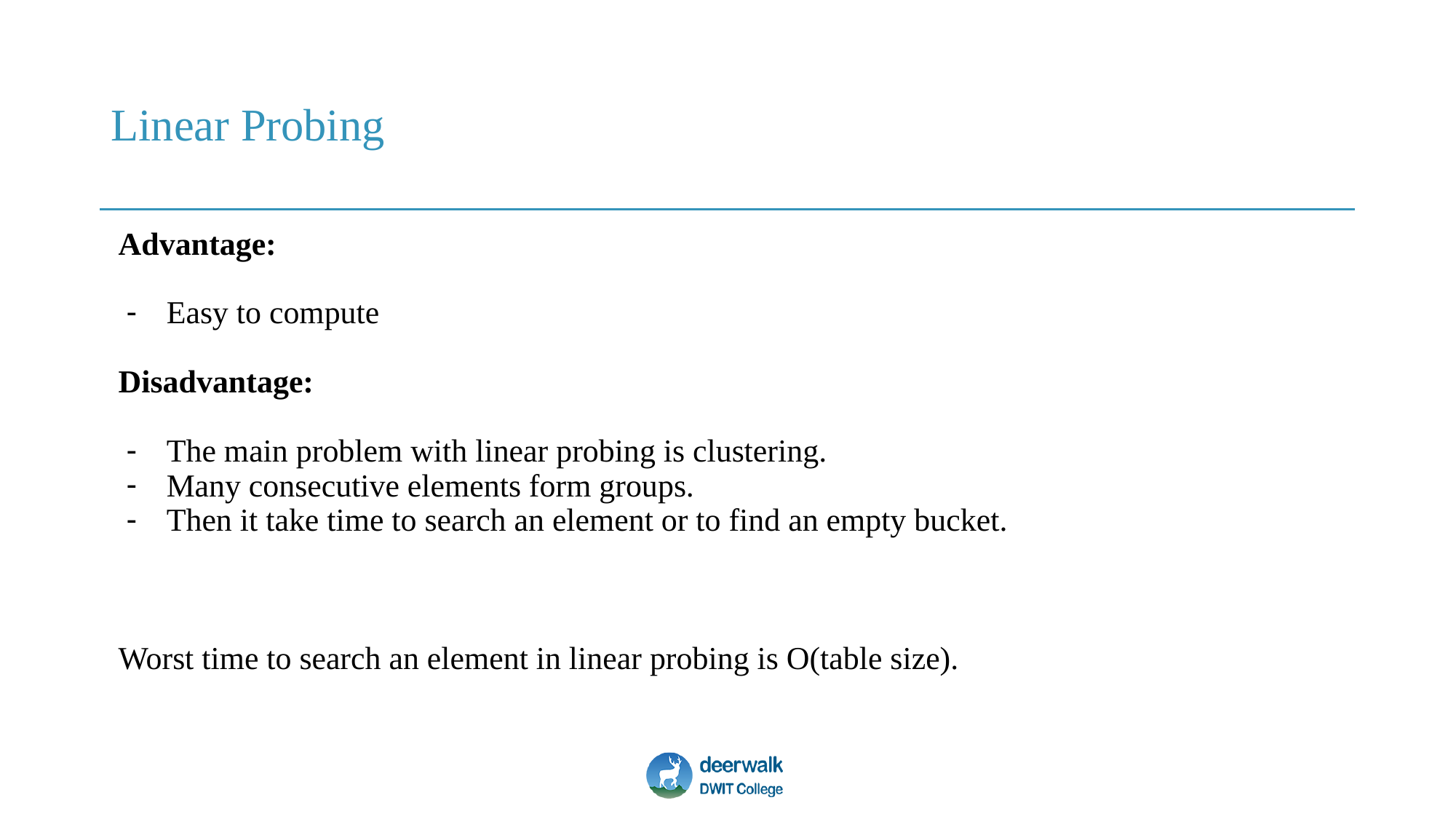

# Linear Probing
Advantage:

Easy to compute

Disadvantage:

The main problem with linear probing is clustering.
Many consecutive elements form groups.
Then it take time to search an element or to find an empty bucket.

Worst time to search an element in linear probing is O(table size).